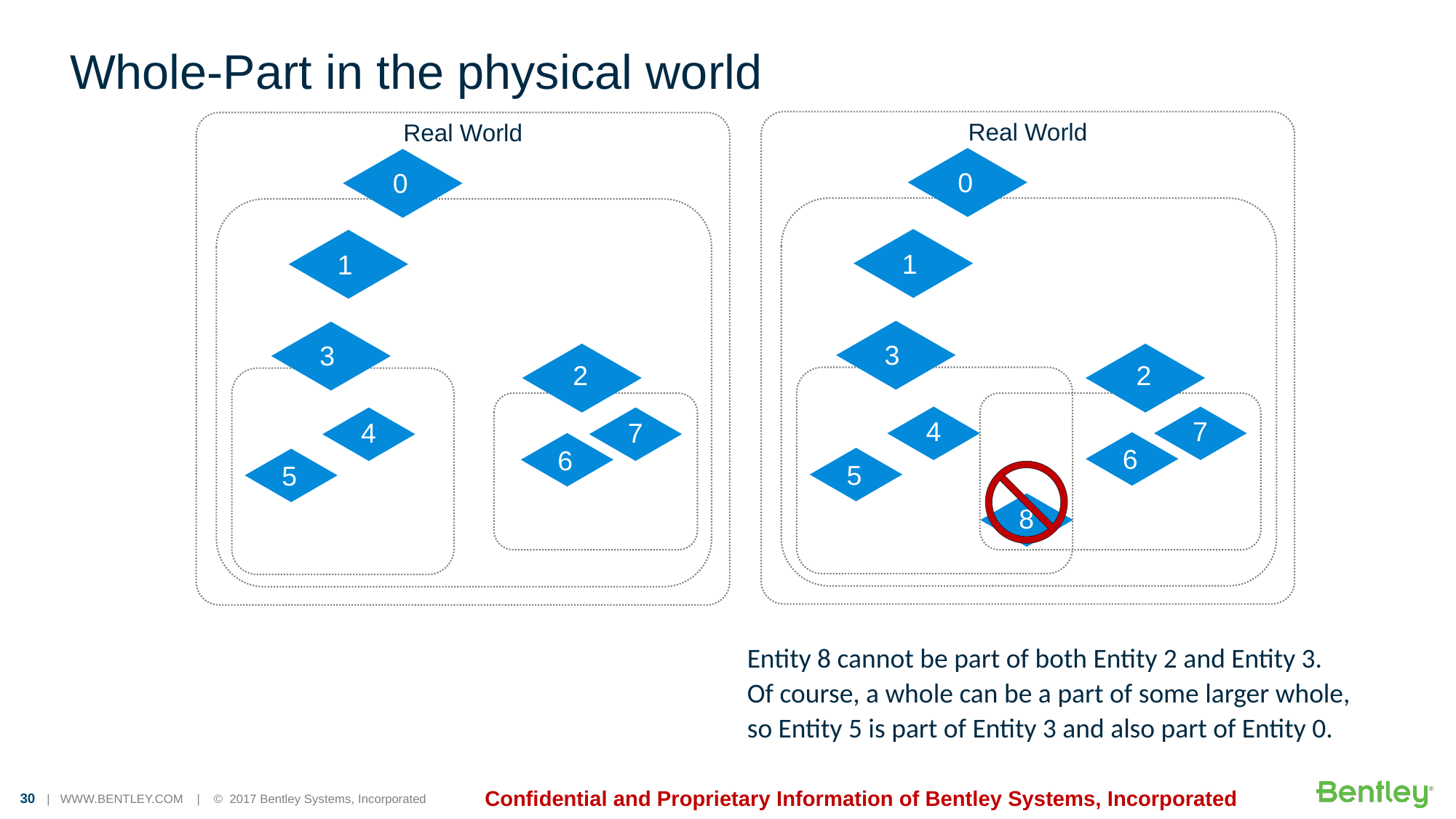

# Whole-Part in the physical world
Real World

Real World

0
0

0
0

1
1

1
1

3

3

2

2

7

4

7

4

6

6

5

5

8

Entity 8 cannot be part of both Entity 2 and Entity 3. Of course, a whole can be a part of some larger whole, so Entity 5 is part of Entity 3 and also part of Entity 0.